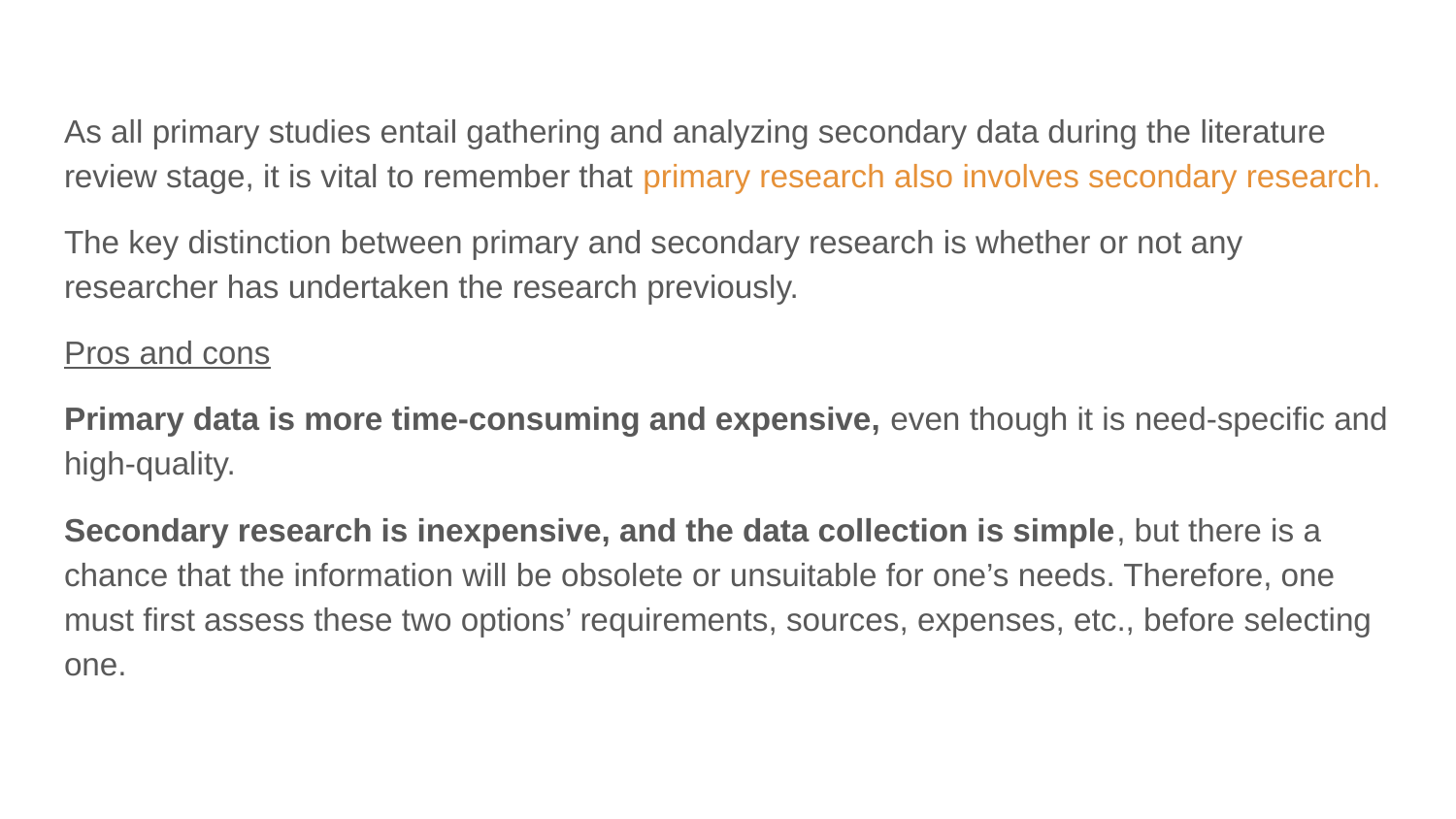

As all primary studies entail gathering and analyzing secondary data during the literature review stage, it is vital to remember that primary research also involves secondary research.
The key distinction between primary and secondary research is whether or not any researcher has undertaken the research previously.
Pros and cons
Primary data is more time-consuming and expensive, even though it is need-specific and high-quality.
Secondary research is inexpensive, and the data collection is simple, but there is a chance that the information will be obsolete or unsuitable for one’s needs. Therefore, one must first assess these two options’ requirements, sources, expenses, etc., before selecting one.